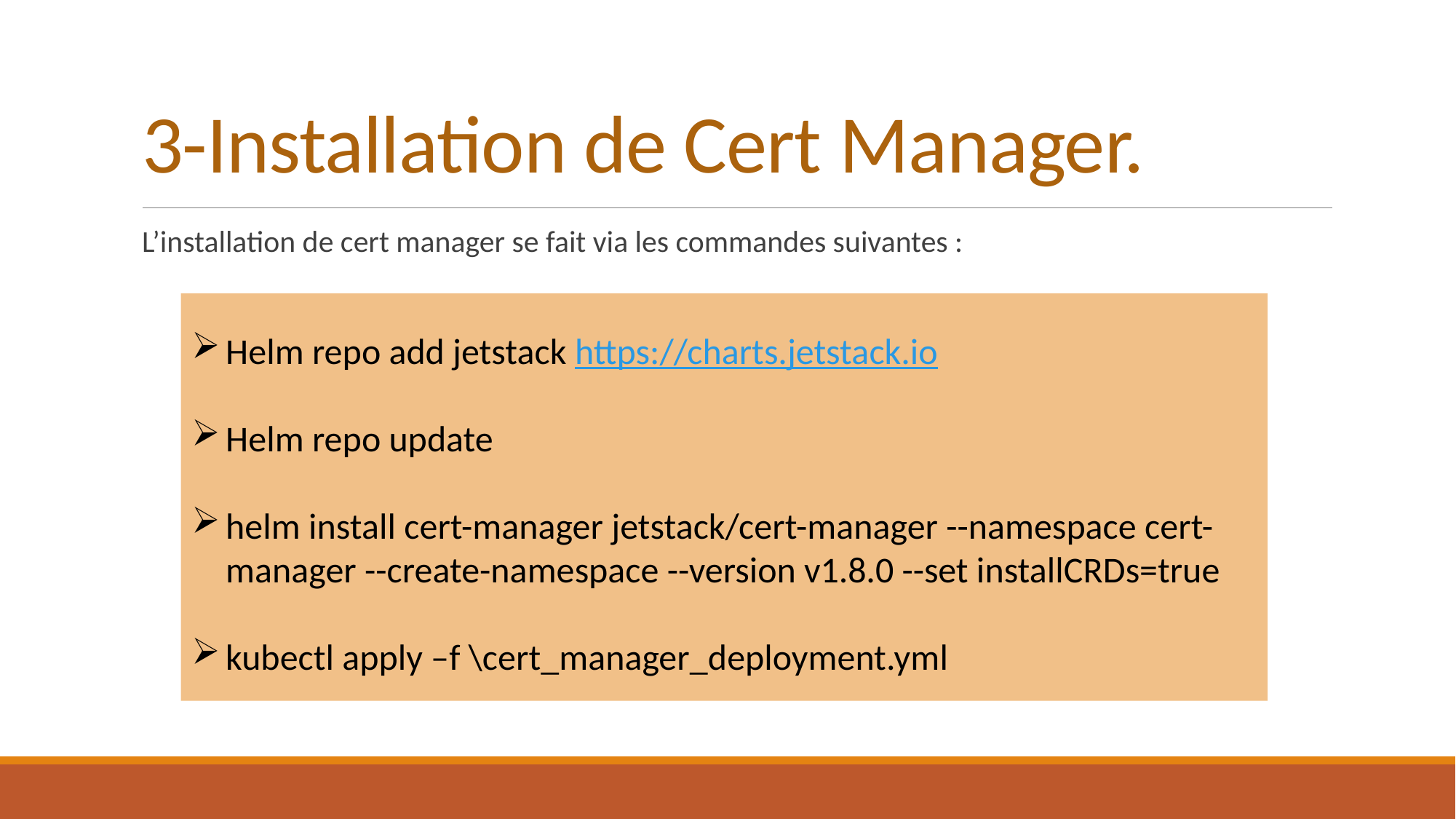

# 3-Installation de Cert Manager.
L’installation de cert manager se fait via les commandes suivantes :

Helm repo add jetstack https://charts.jetstack.io

Helm repo update

helm install cert-manager jetstack/cert-manager --namespace cert-manager --create-namespace --version v1.8.0 --set installCRDs=true

kubectl apply –f \cert_manager_deployment.yml